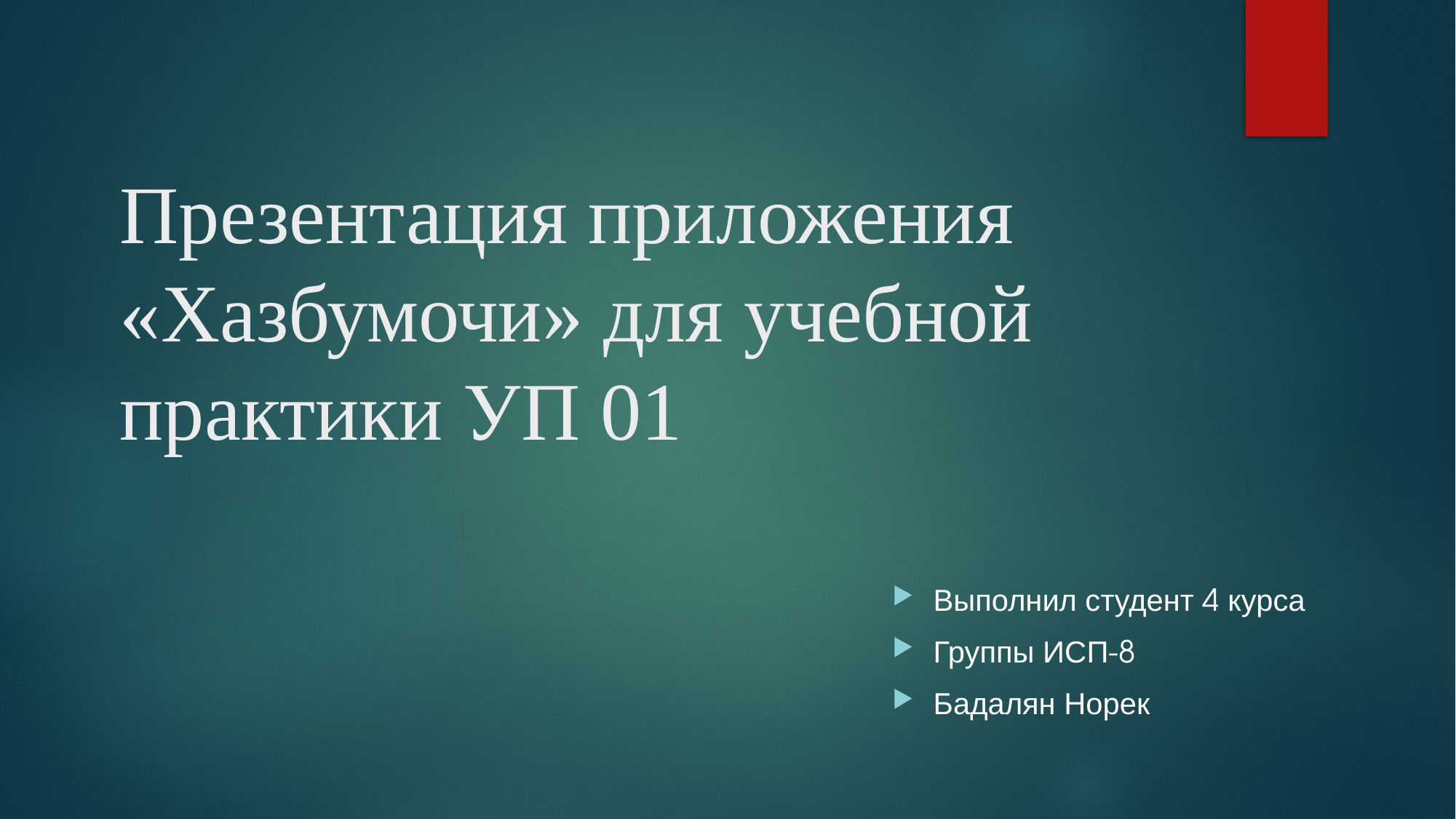

# Презентация приложения «Хазбумочи» для учебной практики УП 01
Выполнил студент 4 курса
Группы ИСП-8
Бадалян Норек